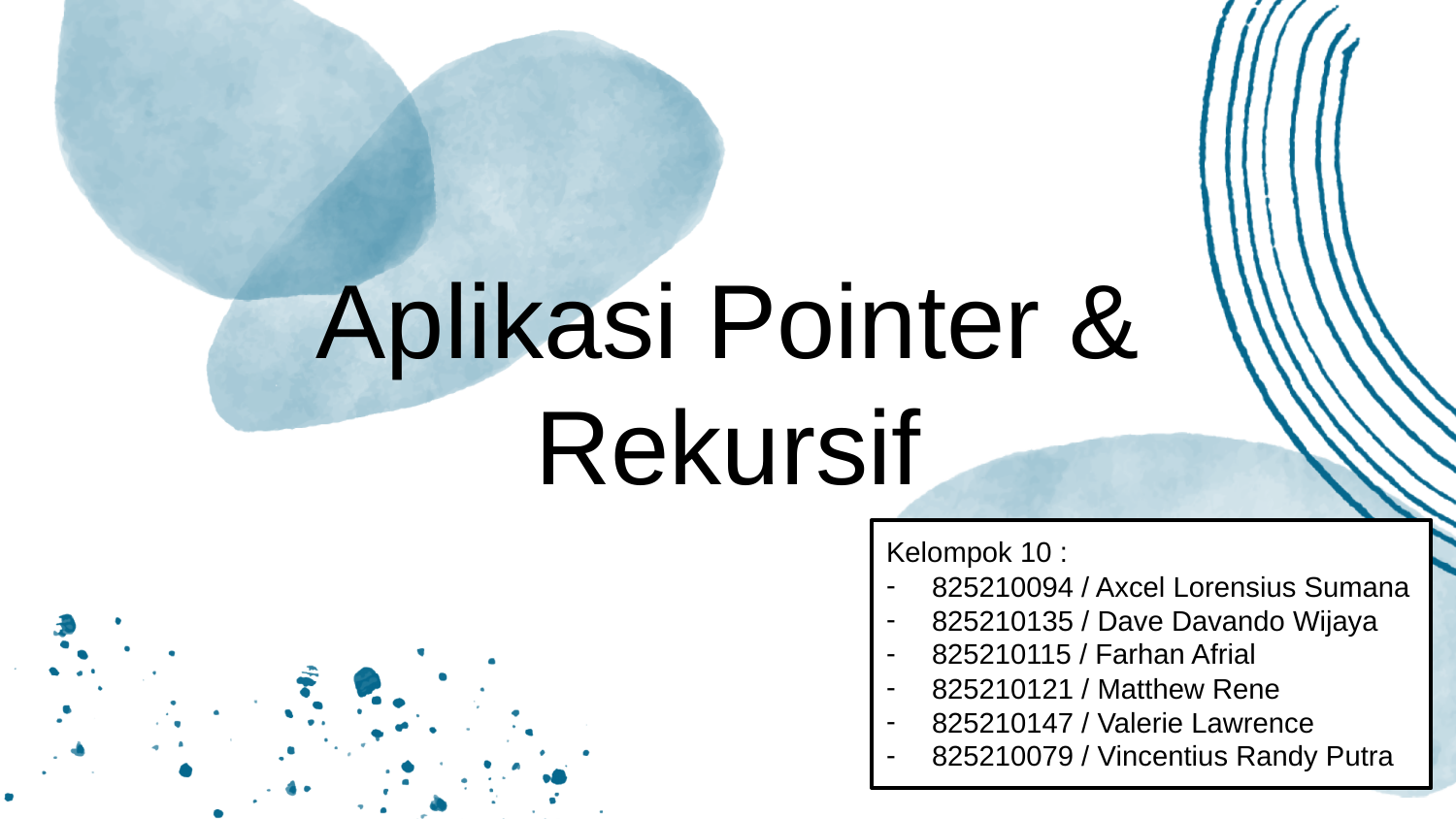

# Aplikasi Pointer & Rekursif
Kelompok 10 :
825210094 / Axcel Lorensius Sumana
825210135 / Dave Davando Wijaya
825210115 / Farhan Afrial
825210121 / Matthew Rene
825210147 / Valerie Lawrence
825210079 / Vincentius Randy Putra